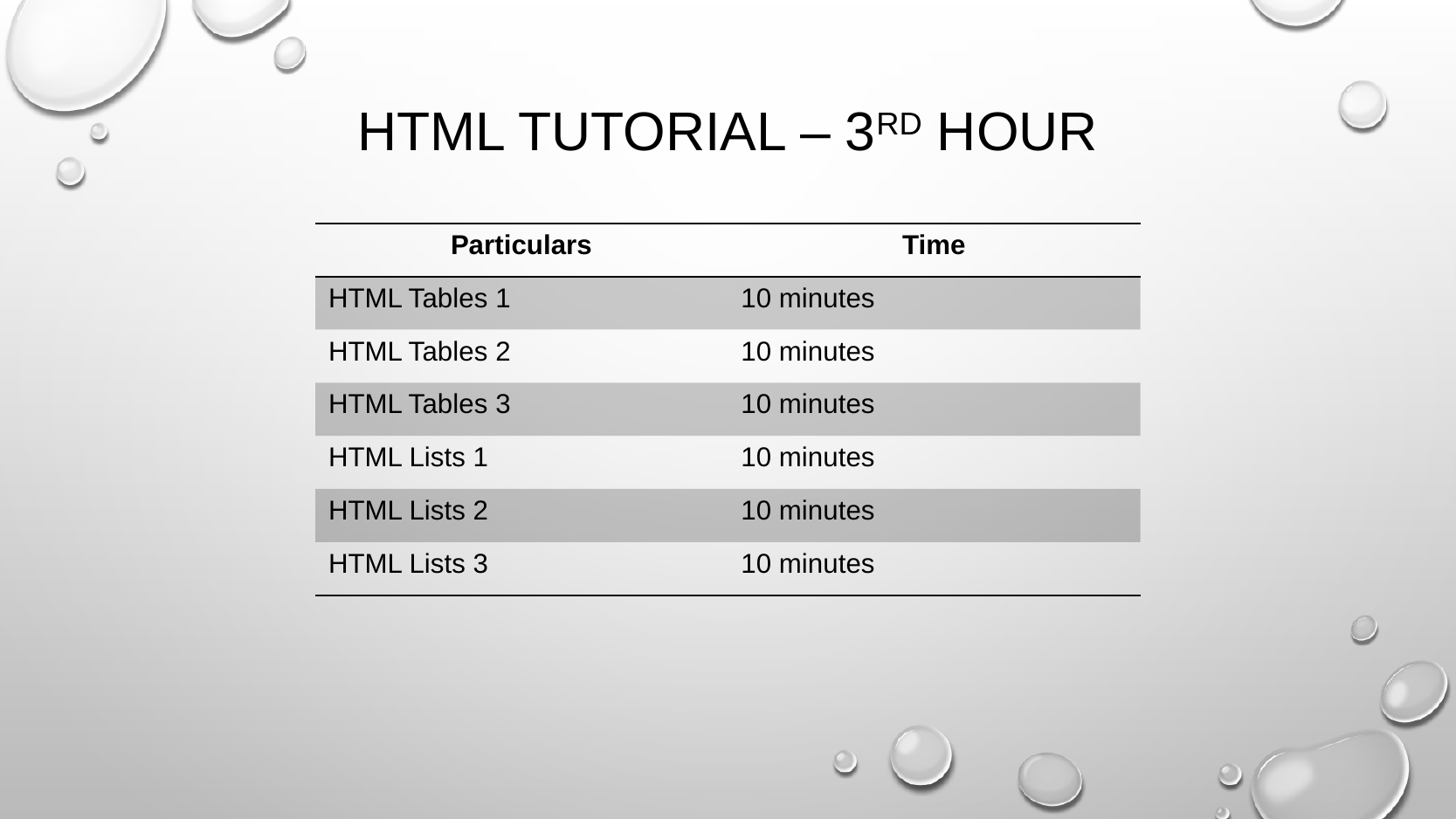

# HTML Tutorial – 3rd Hour
| Particulars | Time |
| --- | --- |
| HTML Tables 1 | 10 minutes |
| HTML Tables 2 | 10 minutes |
| HTML Tables 3 | 10 minutes |
| HTML Lists 1 | 10 minutes |
| HTML Lists 2 | 10 minutes |
| HTML Lists 3 | 10 minutes |